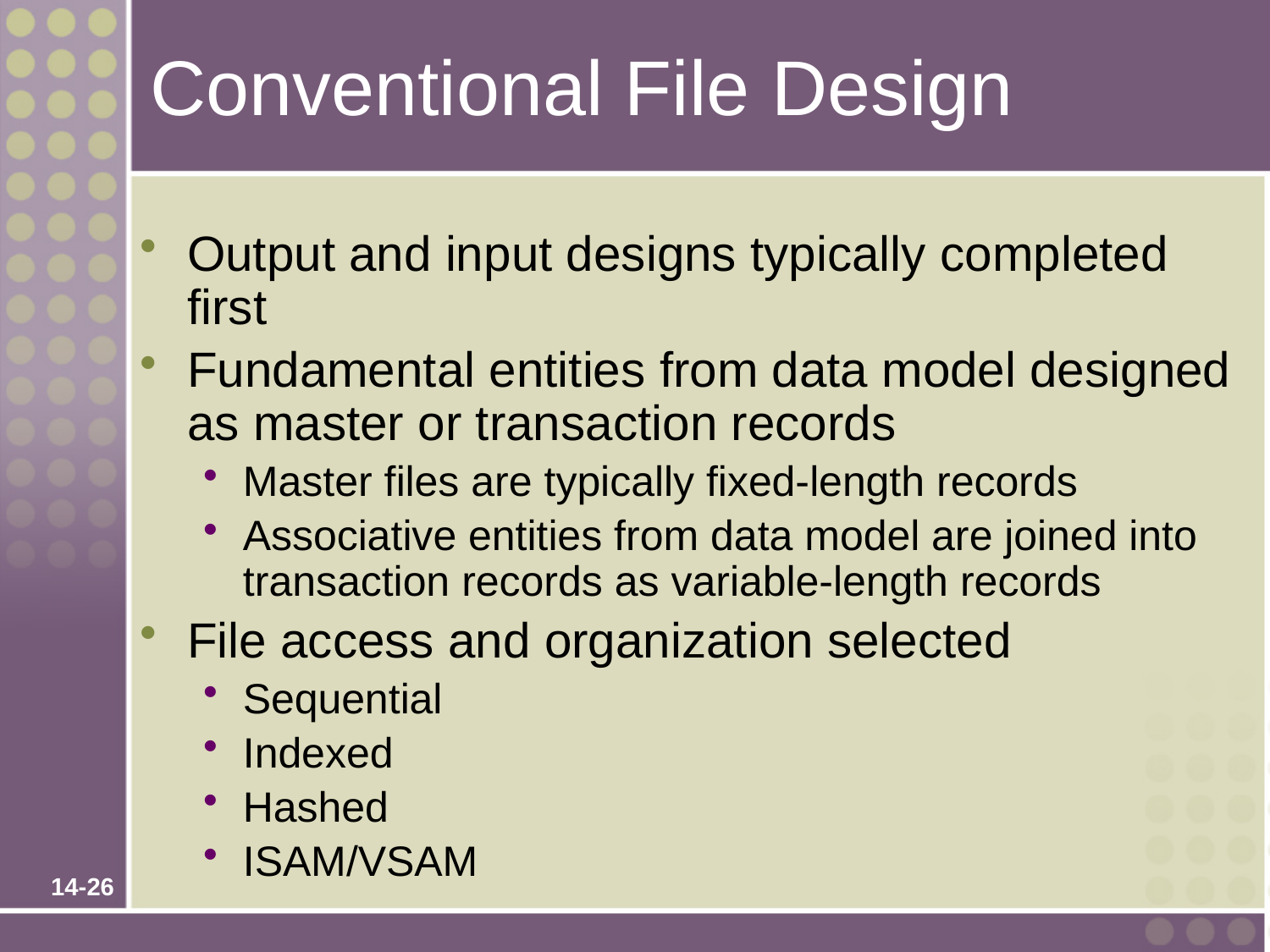

# Conventional File Design
Output and input designs typically completed first
Fundamental entities from data model designed as master or transaction records
Master files are typically fixed-length records
Associative entities from data model are joined into transaction records as variable-length records
File access and organization selected
Sequential
Indexed
Hashed
ISAM/VSAM
14-26